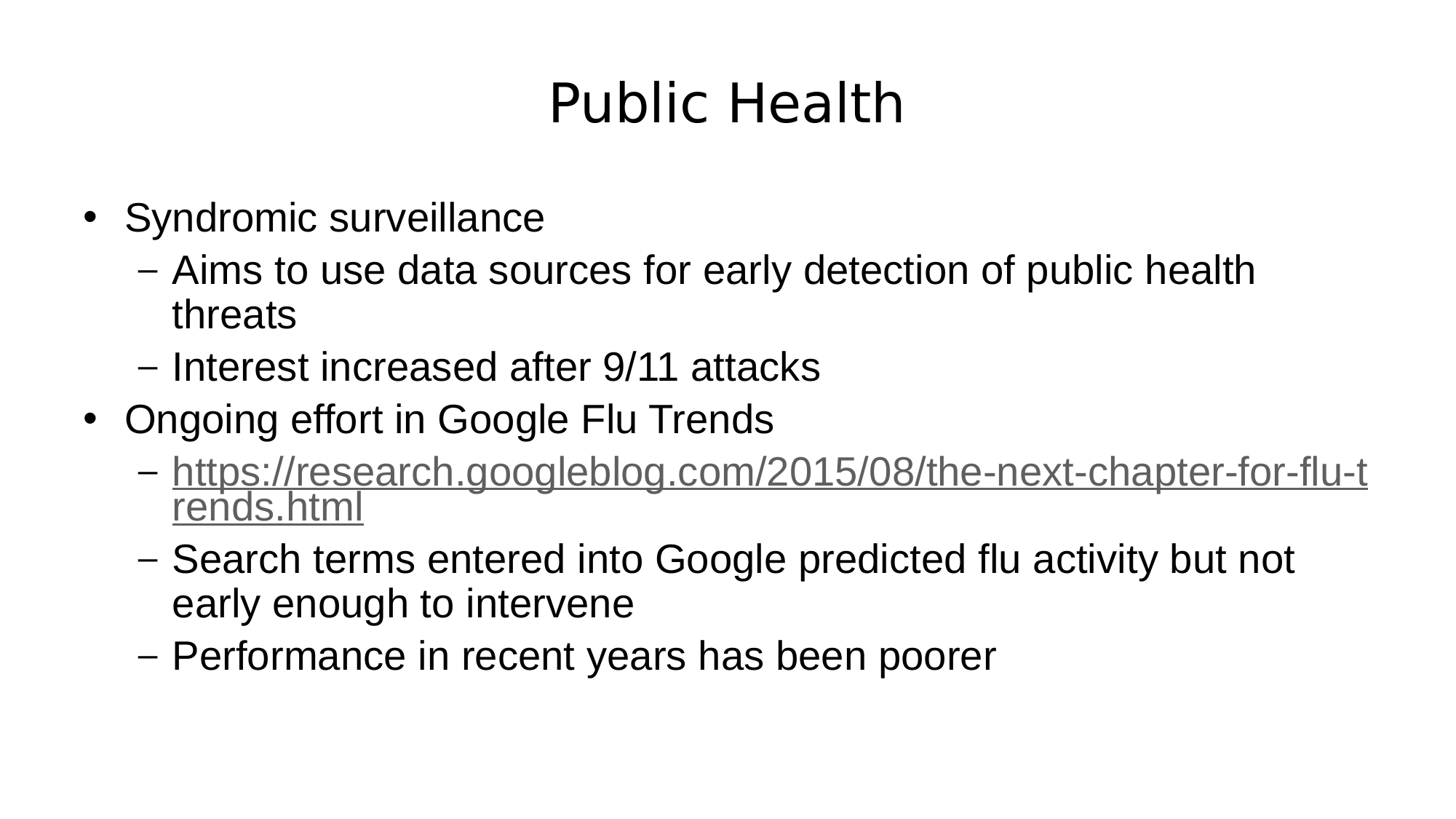

# Public Health
Syndromic surveillance
Aims to use data sources for early detection of public health threats
Interest increased after 9/11 attacks
Ongoing effort in Google Flu Trends
https://research.googleblog.com/2015/08/the-next-chapter-for-flu-trends.html
Search terms entered into Google predicted flu activity but not early enough to intervene
Performance in recent years has been poorer